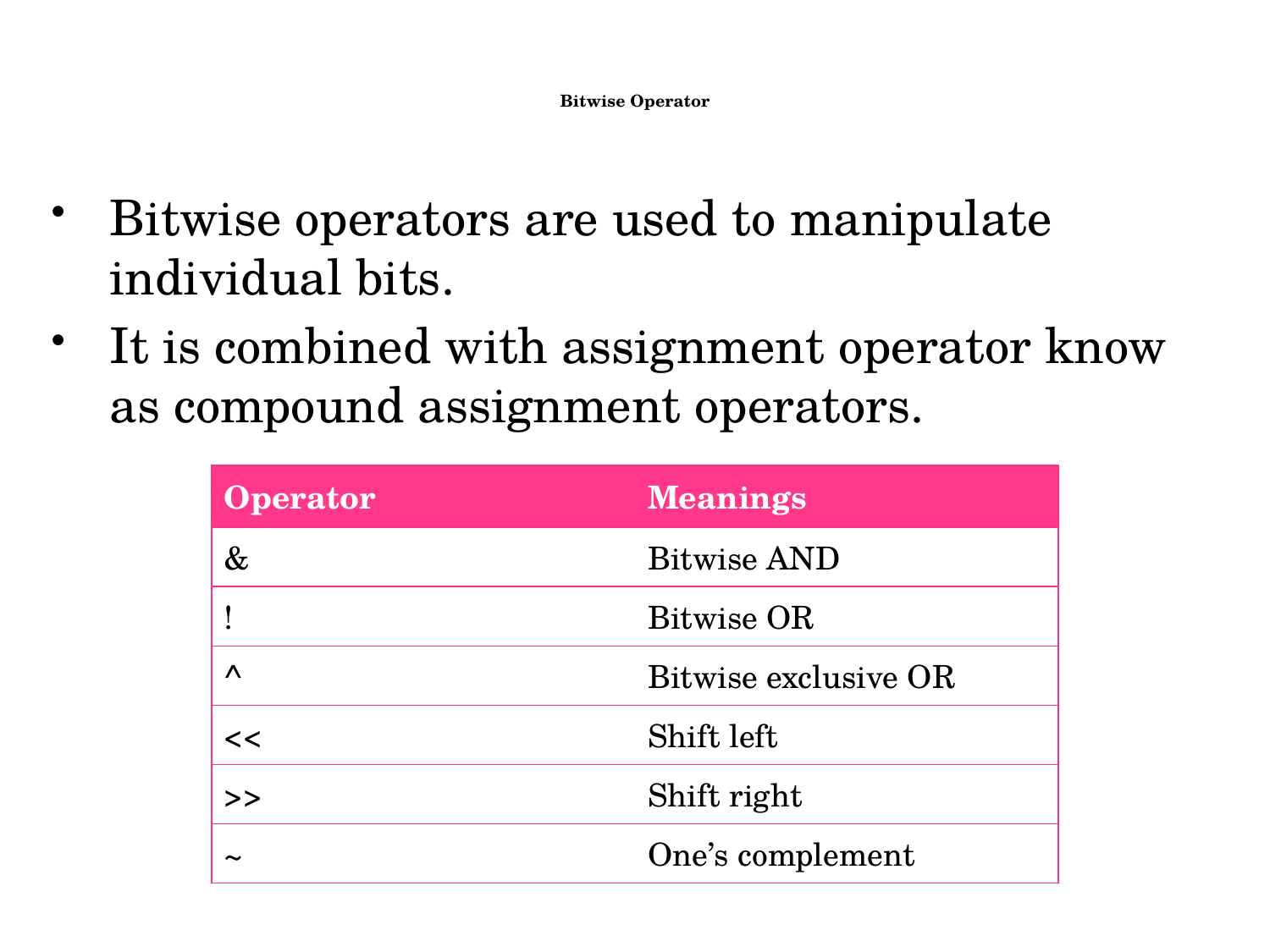

# Bitwise Operator
Bitwise operators are used to manipulate individual bits.
It is combined with assignment operator know as compound assignment operators.

| Operator | Meanings |
| --- | --- |
| & | Bitwise AND |
| ! | Bitwise OR |
| ^ | Bitwise exclusive OR |
| << | Shift left |
| >> | Shift right |
| ~ | One’s complement |